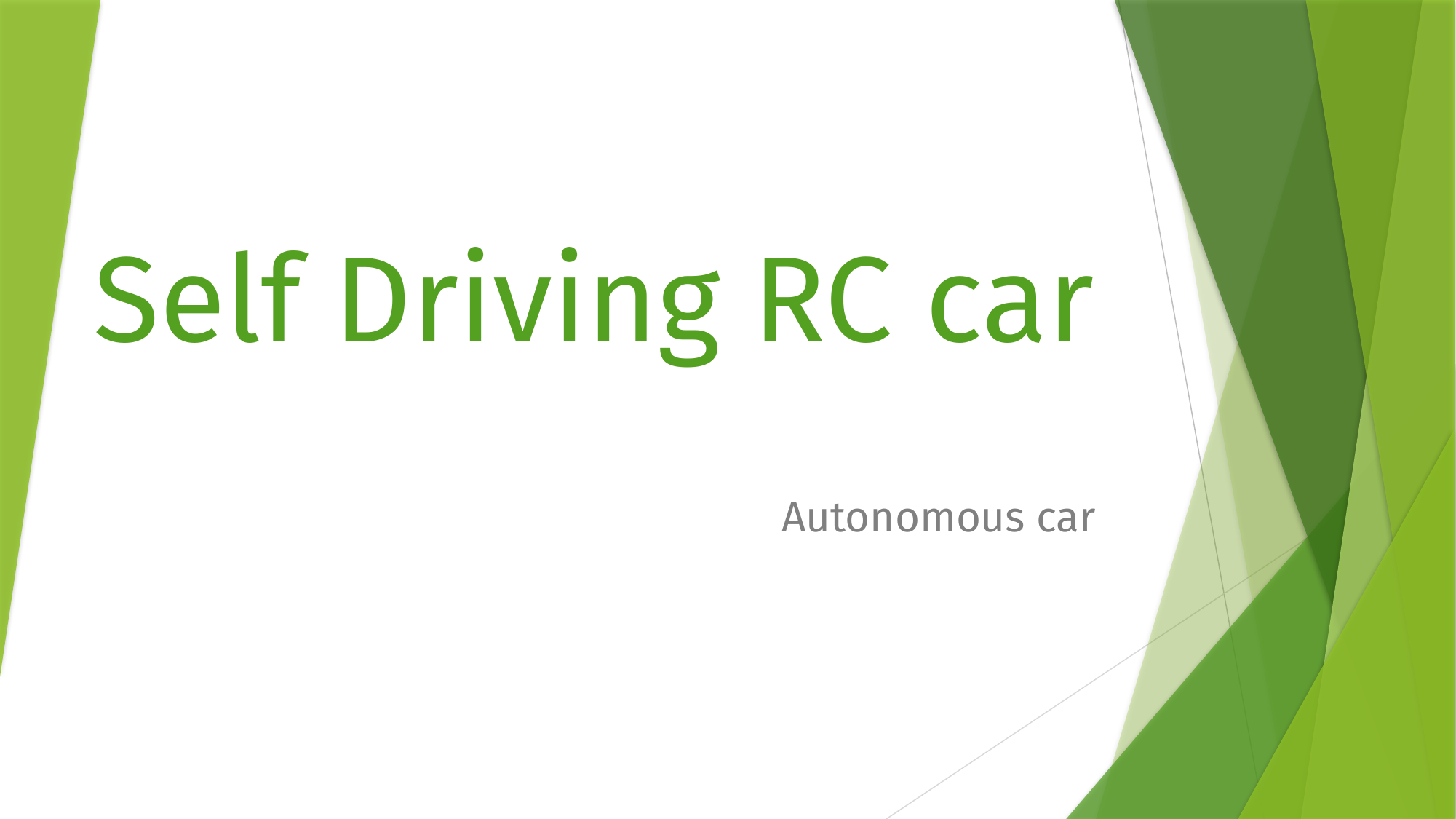

# Self Driving RC car
Autonomous car